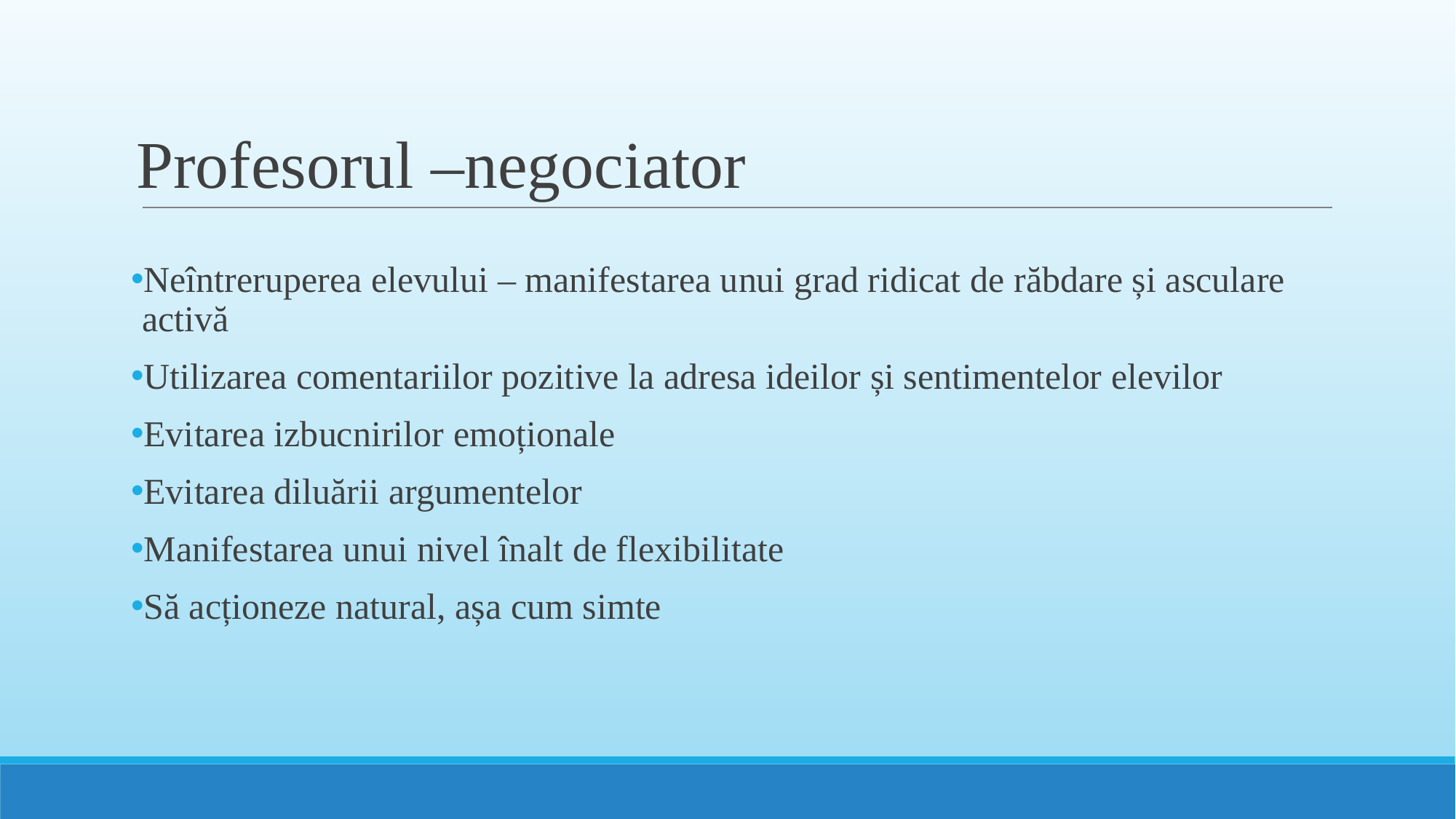

# Profesorul –negociator
Neîntreruperea elevului – manifestarea unui grad ridicat de răbdare și asculare activă
Utilizarea comentariilor pozitive la adresa ideilor și sentimentelor elevilor
Evitarea izbucnirilor emoționale
Evitarea diluării argumentelor
Manifestarea unui nivel înalt de flexibilitate
Să acționeze natural, așa cum simte